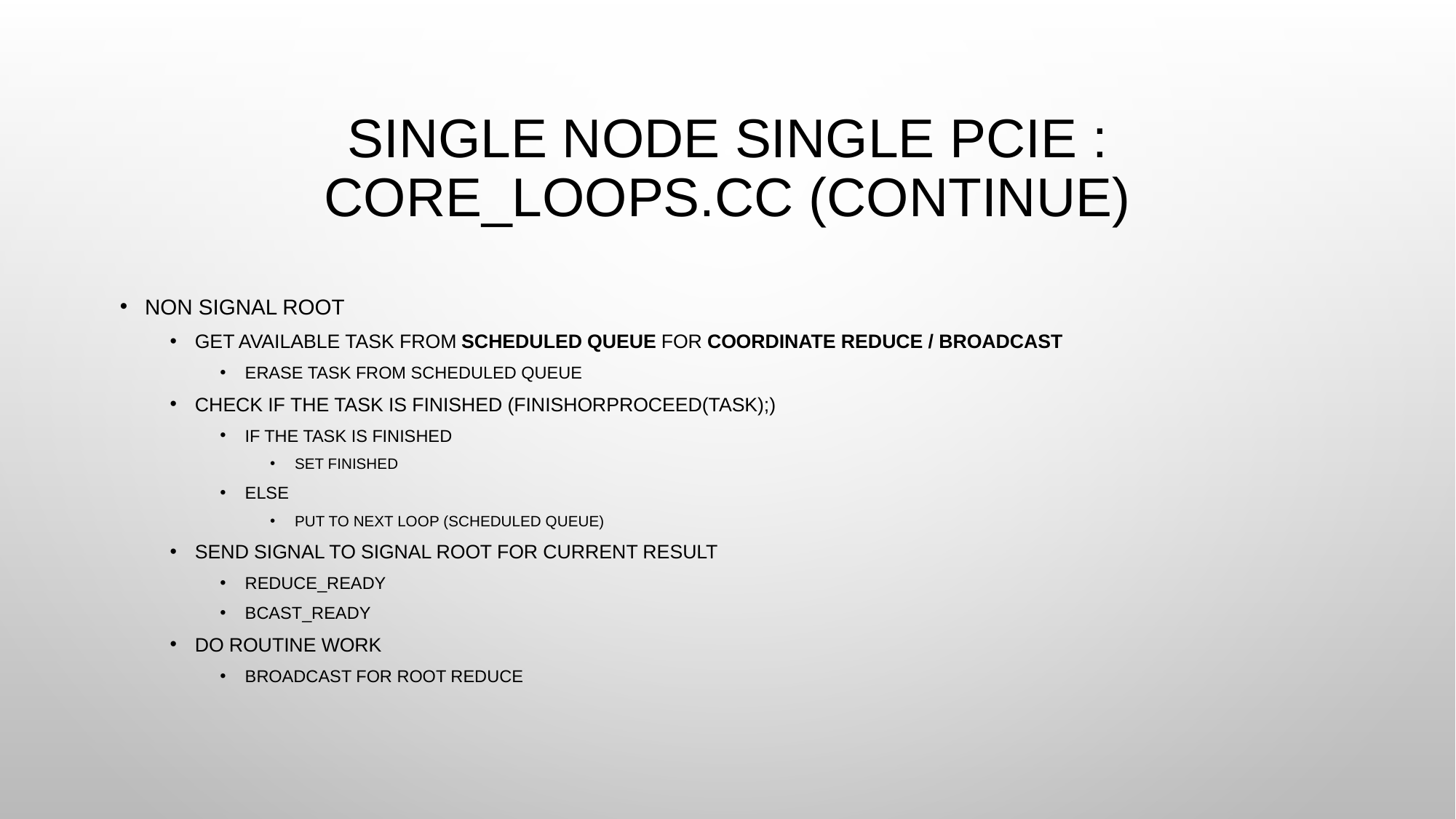

# Single Node Single PCIE : Core_loops.cc (continue)
Non SIGNAL root
Get Available task from scheduled queue For COORDINATE REDUCE / broadcast
Erase task from scheduled queue
Check if the task is finished (FinishOrProceed(task);)
If the task is finished
Set FINISHED
Else
Put to next loop (Scheduled queue)
Send signal to Signal root For current result
REDUCE_READY
BCAST_READY
Do routine work
Broadcast for root reduce